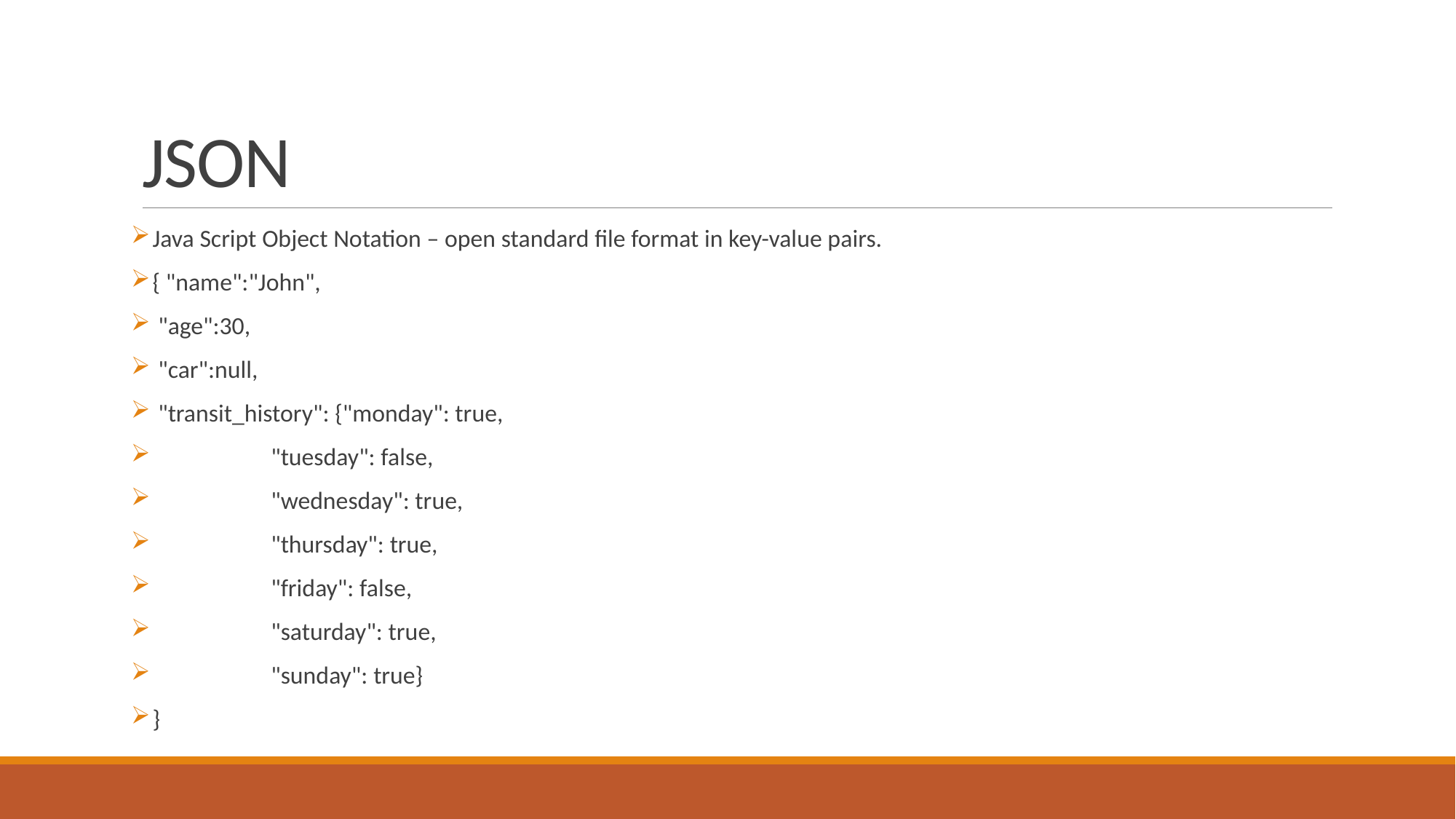

# JSON
 Java Script Object Notation – open standard file format in key-value pairs.
 { "name":"John",
  "age":30,
  "car":null,
  "transit_history": {"monday": true,
                      "tuesday": false,
                      "wednesday": true,
                      "thursday": true,
                      "friday": false,
                      "saturday": true,
                      "sunday": true}
 }